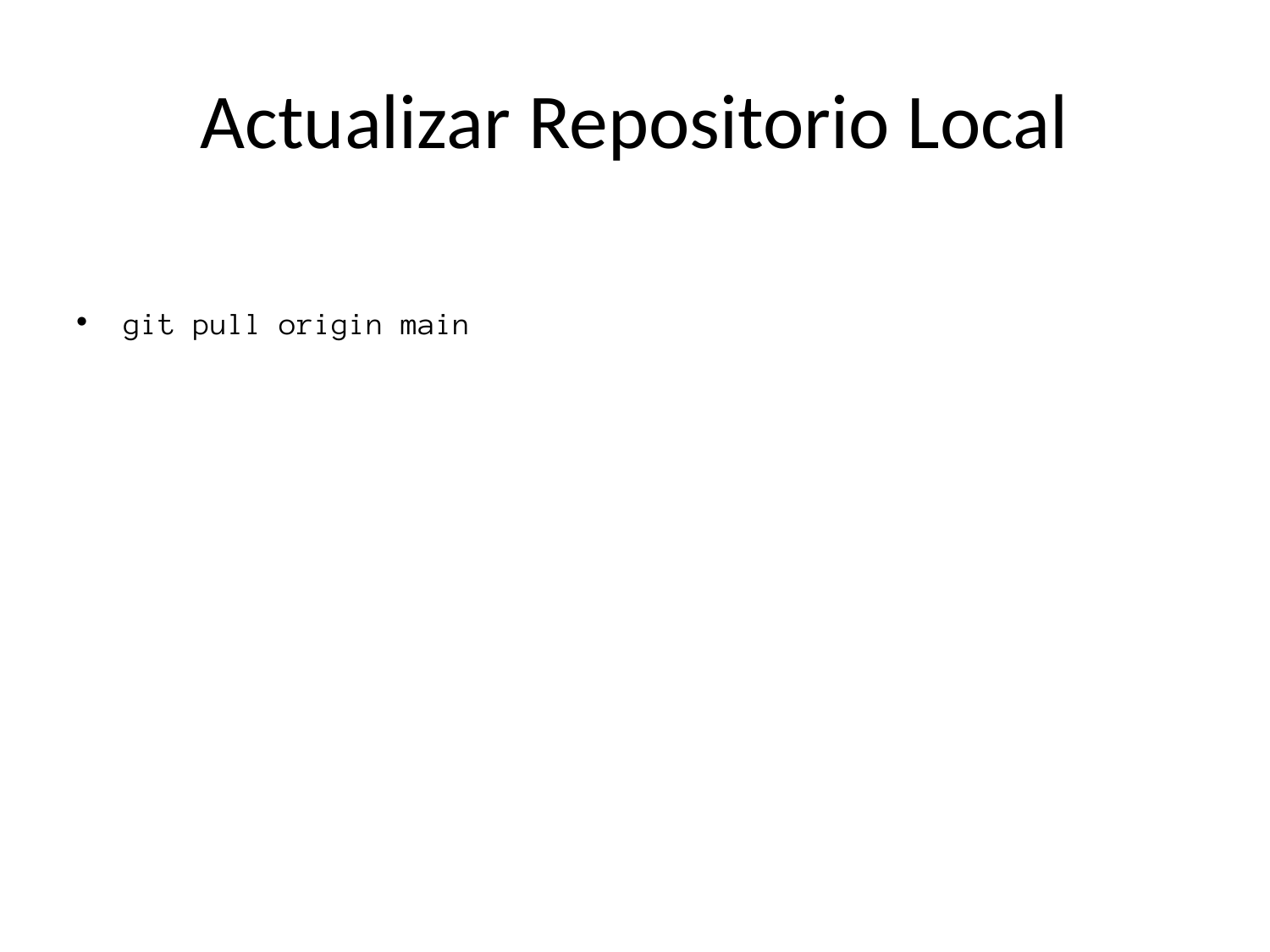

# Actualizar Repositorio Local

git pull origin main